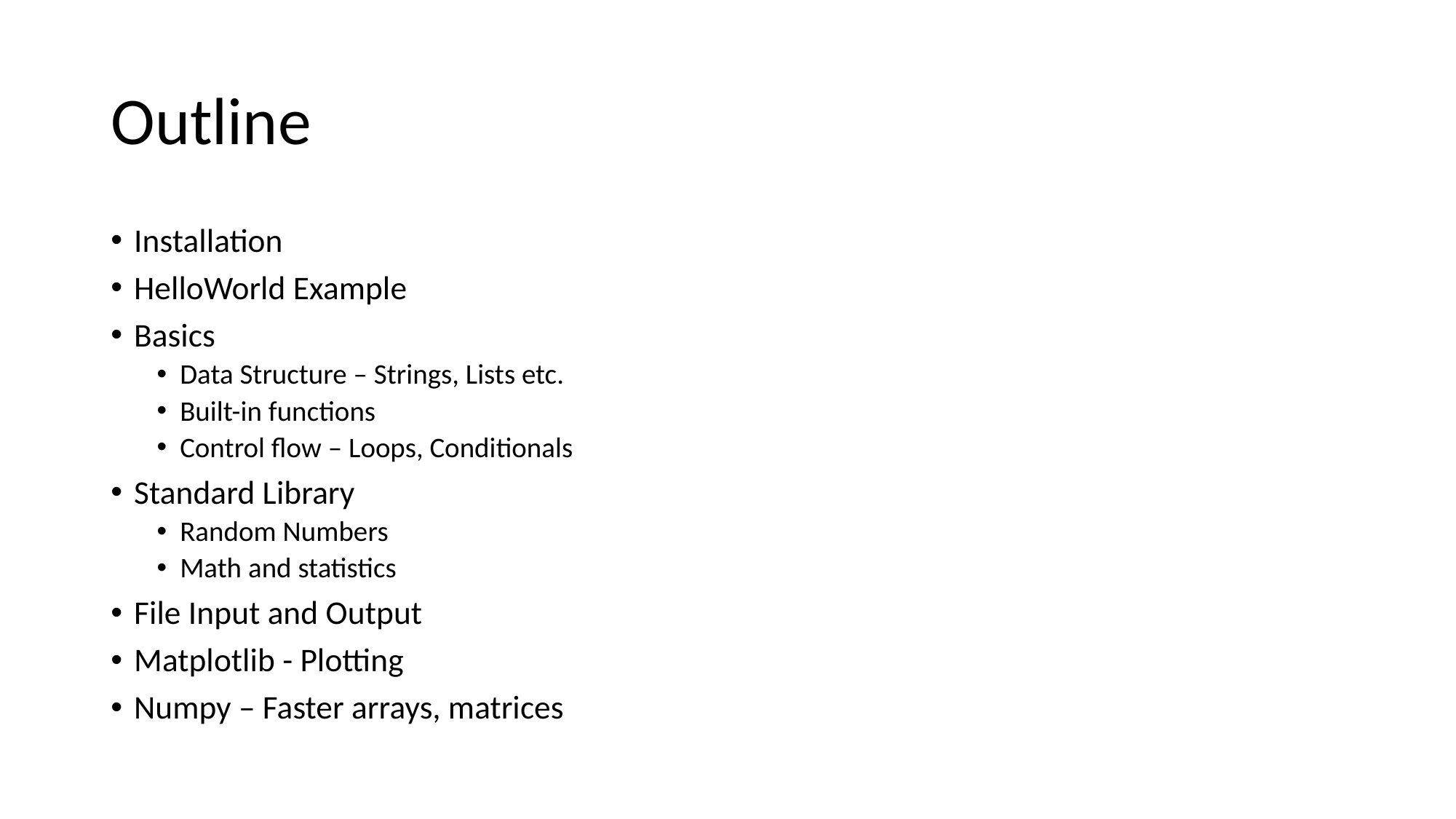

# Outline
Installation
HelloWorld Example
Basics
Data Structure – Strings, Lists etc.
Built-in functions
Control flow – Loops, Conditionals
Standard Library
Random Numbers
Math and statistics
File Input and Output
Matplotlib - Plotting
Numpy – Faster arrays, matrices